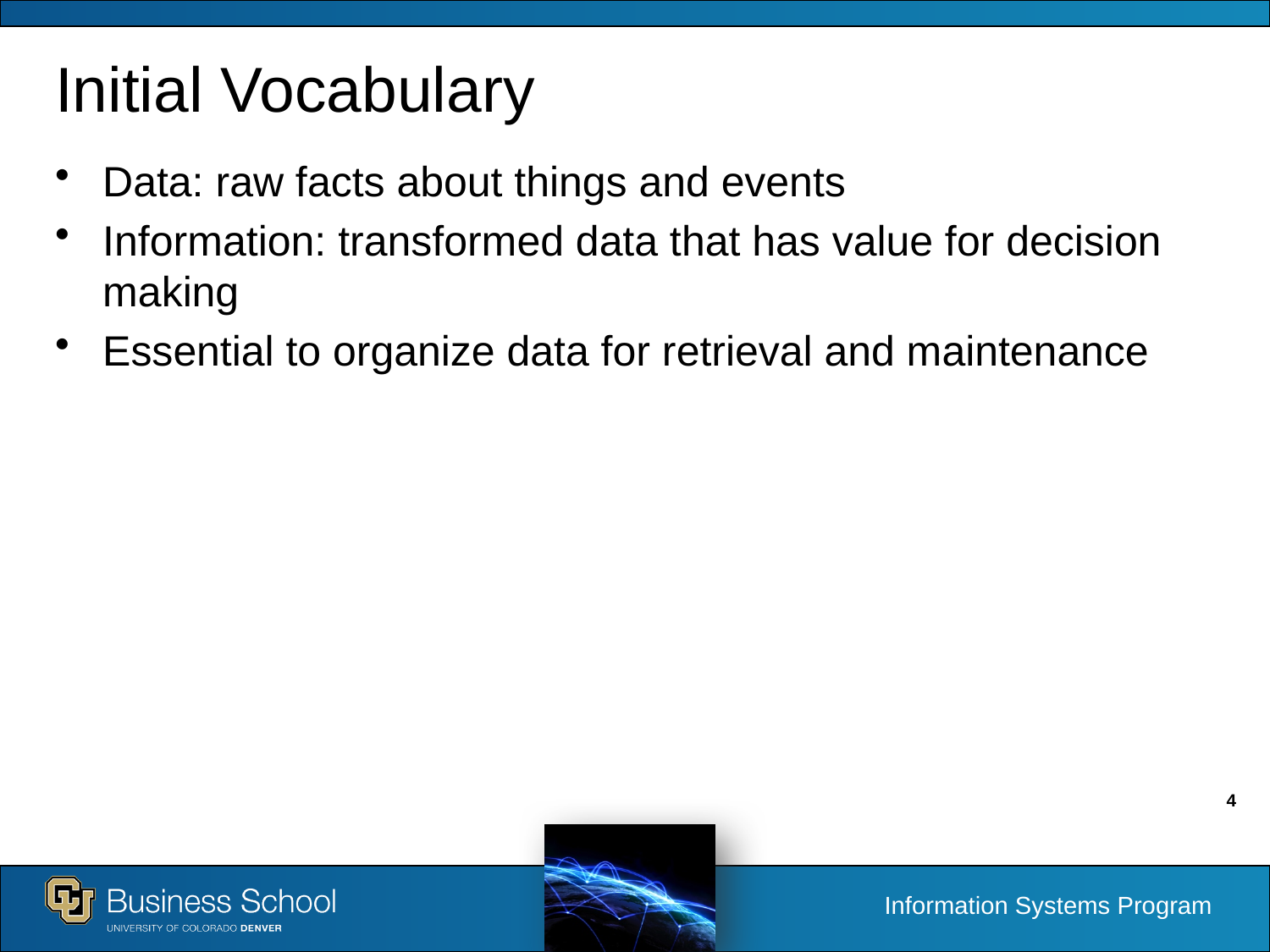

# Initial Vocabulary
Data: raw facts about things and events
Information: transformed data that has value for decision making
Essential to organize data for retrieval and maintenance